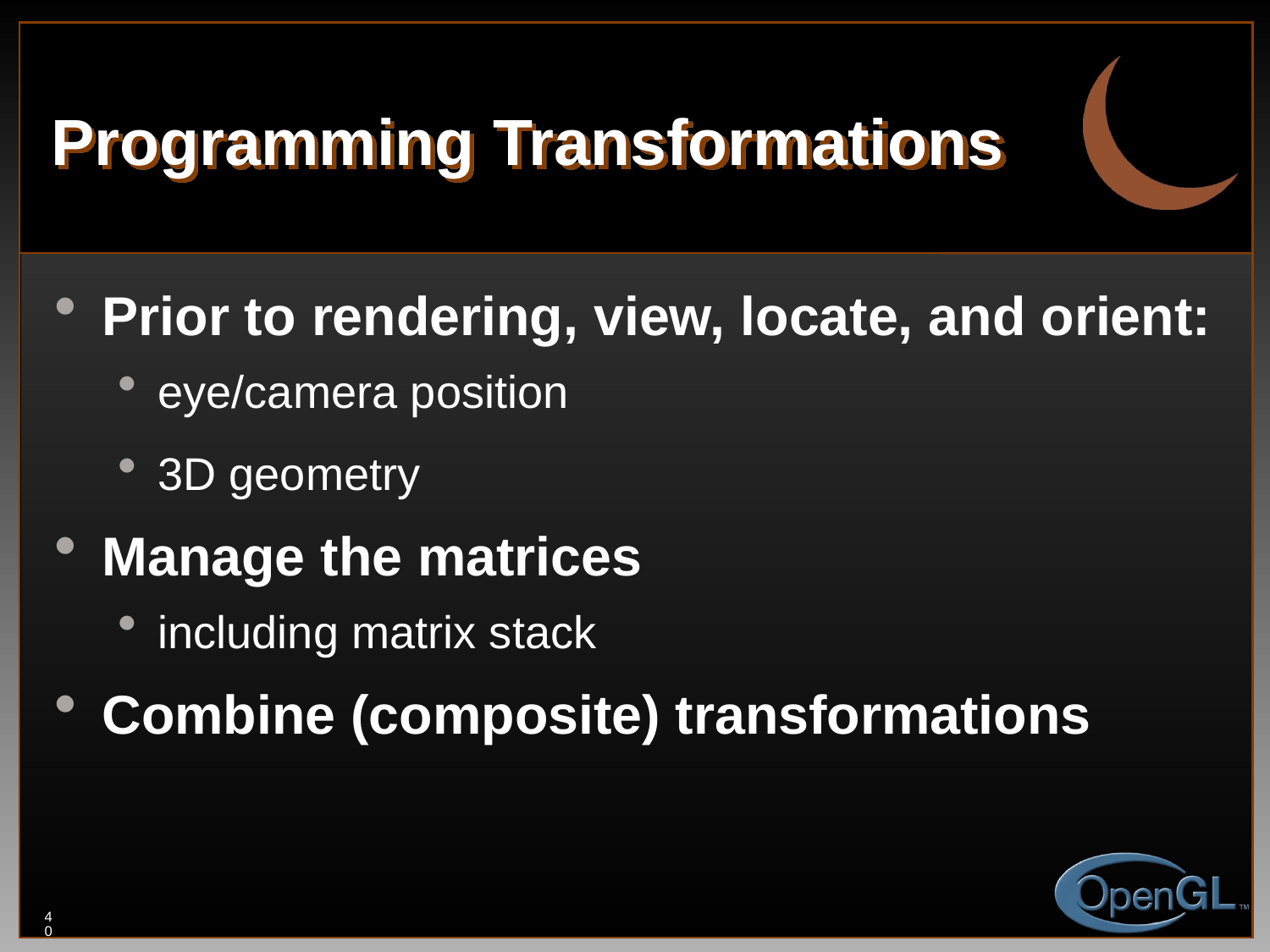

# Programming Transformations
Prior to rendering, view, locate, and orient:
eye/camera position
3D geometry
Manage the matrices
including matrix stack
Combine (composite) transformations
40